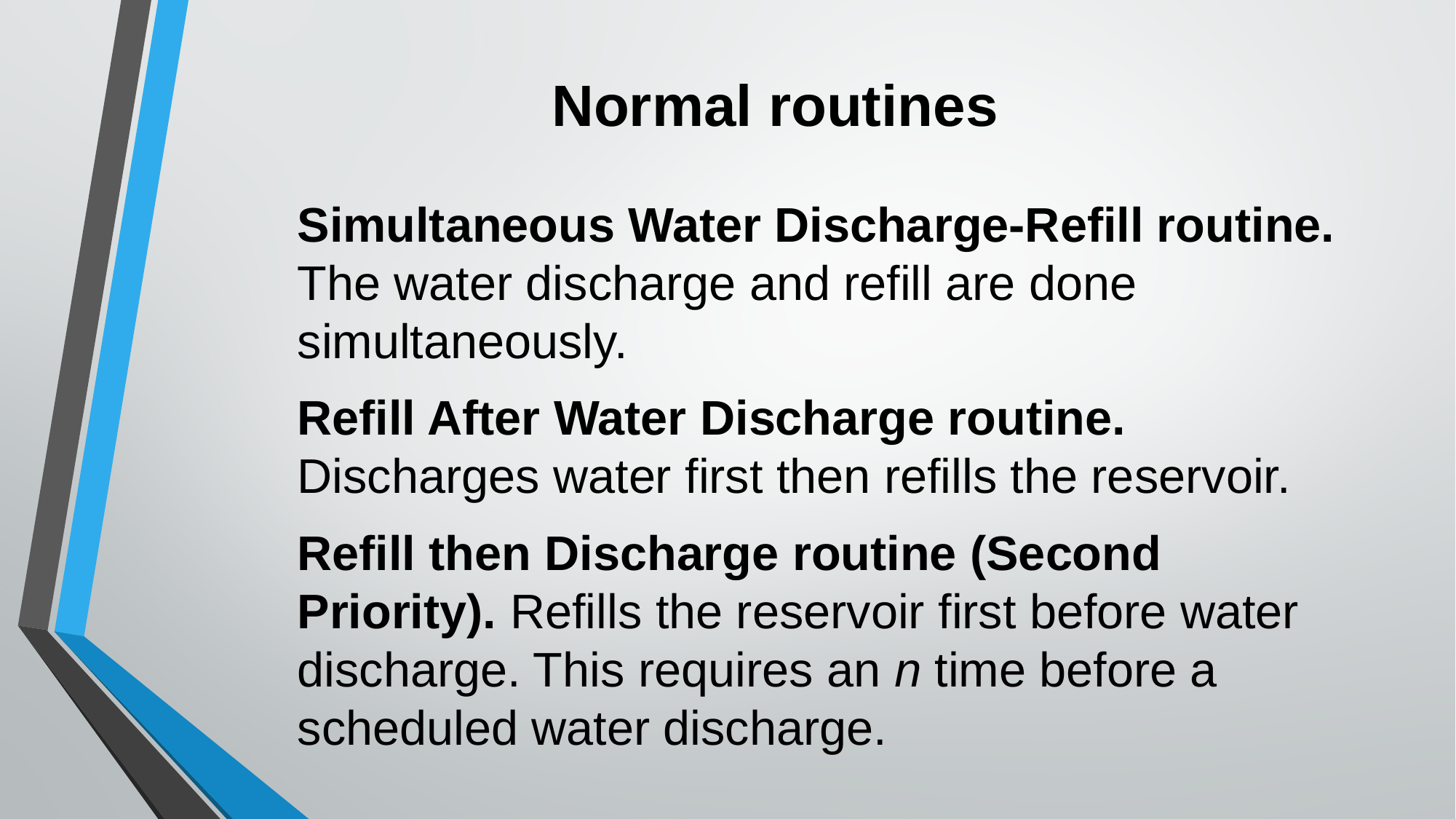

# Normal routines
Simultaneous Water Discharge-Refill routine. The water discharge and refill are done simultaneously.
Refill After Water Discharge routine. Discharges water first then refills the reservoir.
Refill then Discharge routine (Second Priority). Refills the reservoir first before water discharge. This requires an n time before a scheduled water discharge.